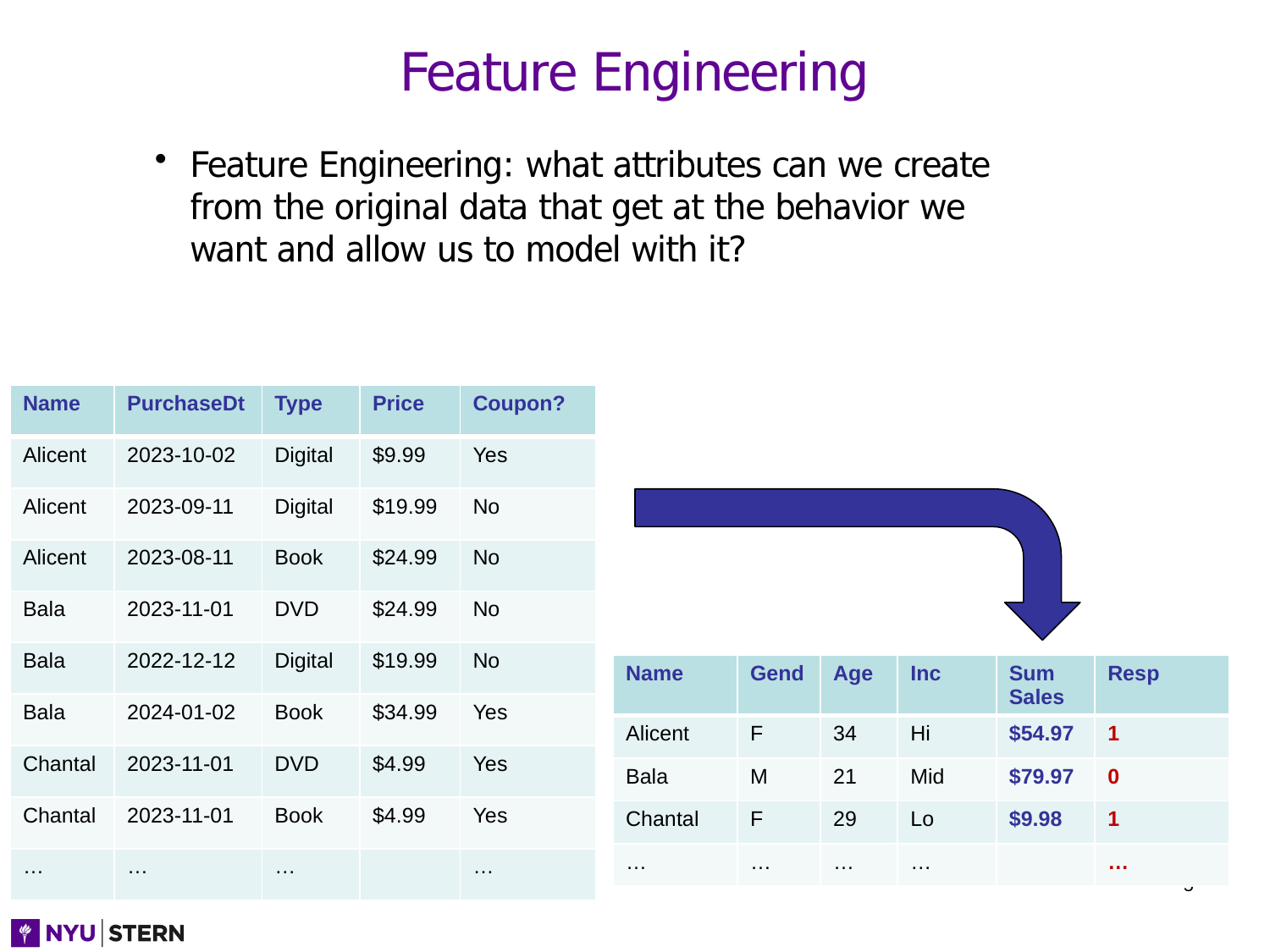

# Feature Engineering
Feature Engineering: what attributes can we create from the original data that get at the behavior we want and allow us to model with it?

| Name | PurchaseDt | Type | Price | Coupon? |
| --- | --- | --- | --- | --- |
| Alicent | 2023-10-02 | Digital | $9.99 | Yes |
| Alicent | 2023-09-11 | Digital | $19.99 | No |
| Alicent | 2023-08-11 | Book | $24.99 | No |
| Bala | 2023-11-01 | DVD | $24.99 | No |
| Bala | 2022-12-12 | Digital | $19.99 | No |
| Bala | 2024-01-02 | Book | $34.99 | Yes |
| Chantal | 2023-11-01 | DVD | $4.99 | Yes |
| Chantal | 2023-11-01 | Book | $4.99 | Yes |
| … | … | … |  | … |
| Name | Gend | Age | Inc | Sum Sales | Resp |
| --- | --- | --- | --- | --- | --- |
| Alicent | F | 34 | Hi | $54.97 | 1 |
| Bala | M | 21 | Mid | $79.97 | 0 |
| Chantal | F | 29 | Lo | $9.98 | 1 |
| … | … | … | … |  | … |
5